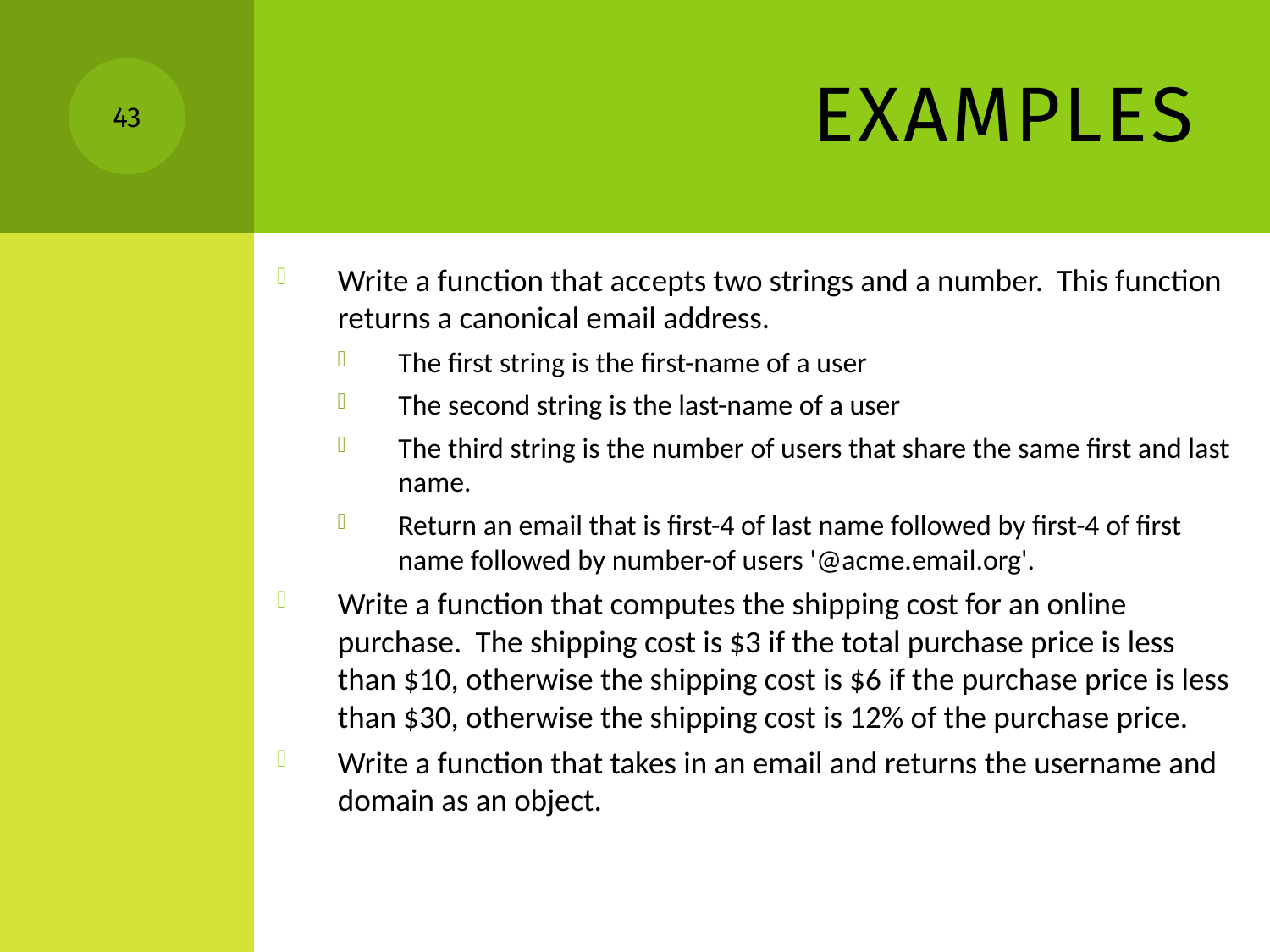

# Examples
43
Write a function that accepts two strings and a number.  This function returns a canonical email address.
The first string is the first-name of a user
The second string is the last-name of a user
The third string is the number of users that share the same first and last name.
Return an email that is first-4 of last name followed by first-4 of first name followed by number-of users '@acme.email.org'.
Write a function that computes the shipping cost for an online purchase.  The shipping cost is $3 if the total purchase price is less than $10, otherwise the shipping cost is $6 if the purchase price is less than $30, otherwise the shipping cost is 12% of the purchase price.
Write a function that takes in an email and returns the username and domain as an object.